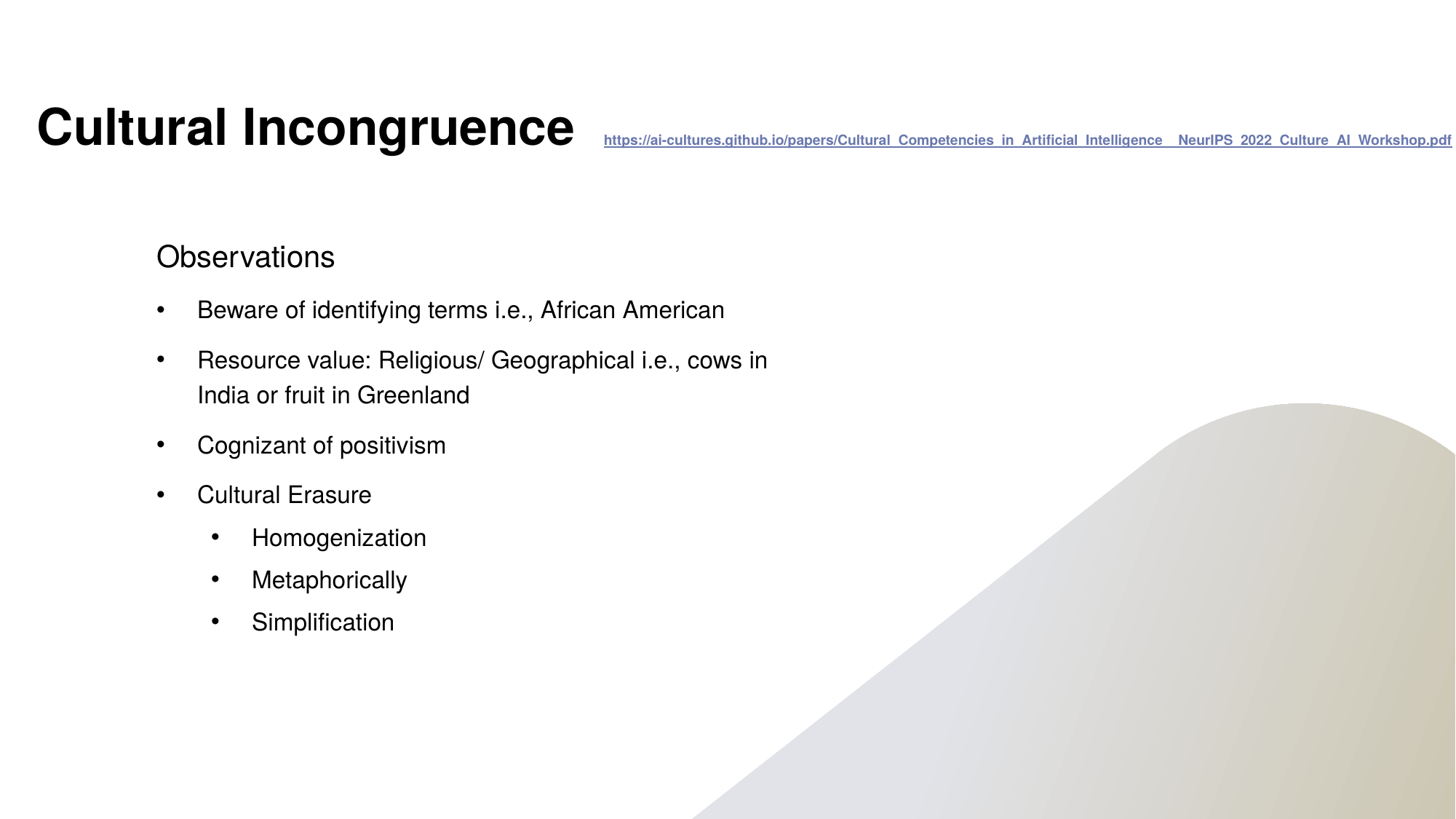

# Cultural Incongruence  https://ai-cultures.github.io/papers/Cultural_Competencies_in_Artificial_Intelligence__NeurIPS_2022_Culture_AI_Workshop.pdf
Observations
Beware of identifying terms i.e., African American
Resource value: Religious/ Geographical i.e., cows in India or fruit in Greenland
Cognizant of positivism
Cultural Erasure
Homogenization
Metaphorically
Simplification